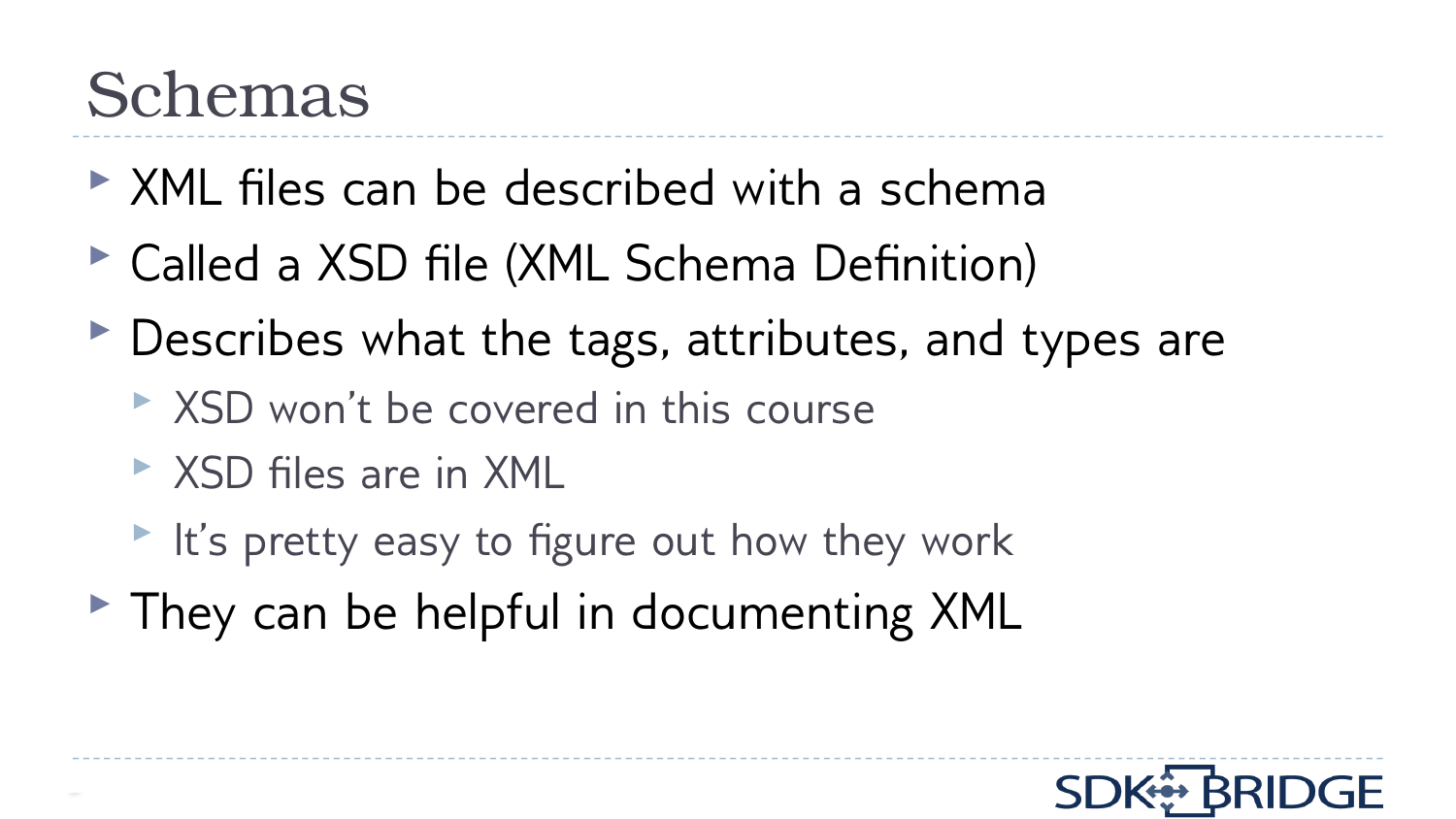

# Schemas
XML files can be described with a schema
Called a XSD file (XML Schema Definition)
Describes what the tags, attributes, and types are
XSD won’t be covered in this course
XSD files are in XML
It’s pretty easy to figure out how they work
They can be helpful in documenting XML